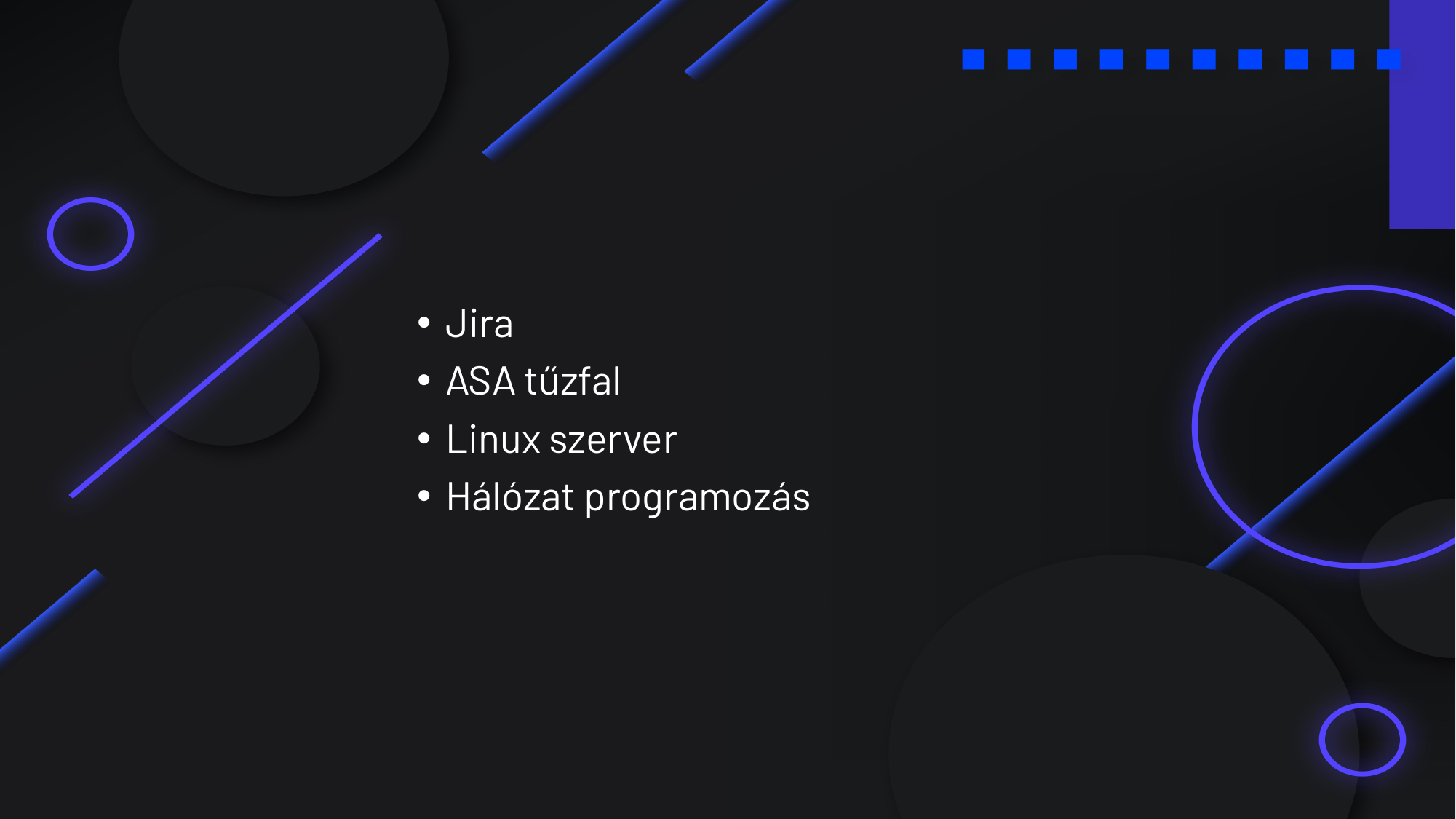

Jira
ASA tűzfal
Linux szerver
Hálózat programozás